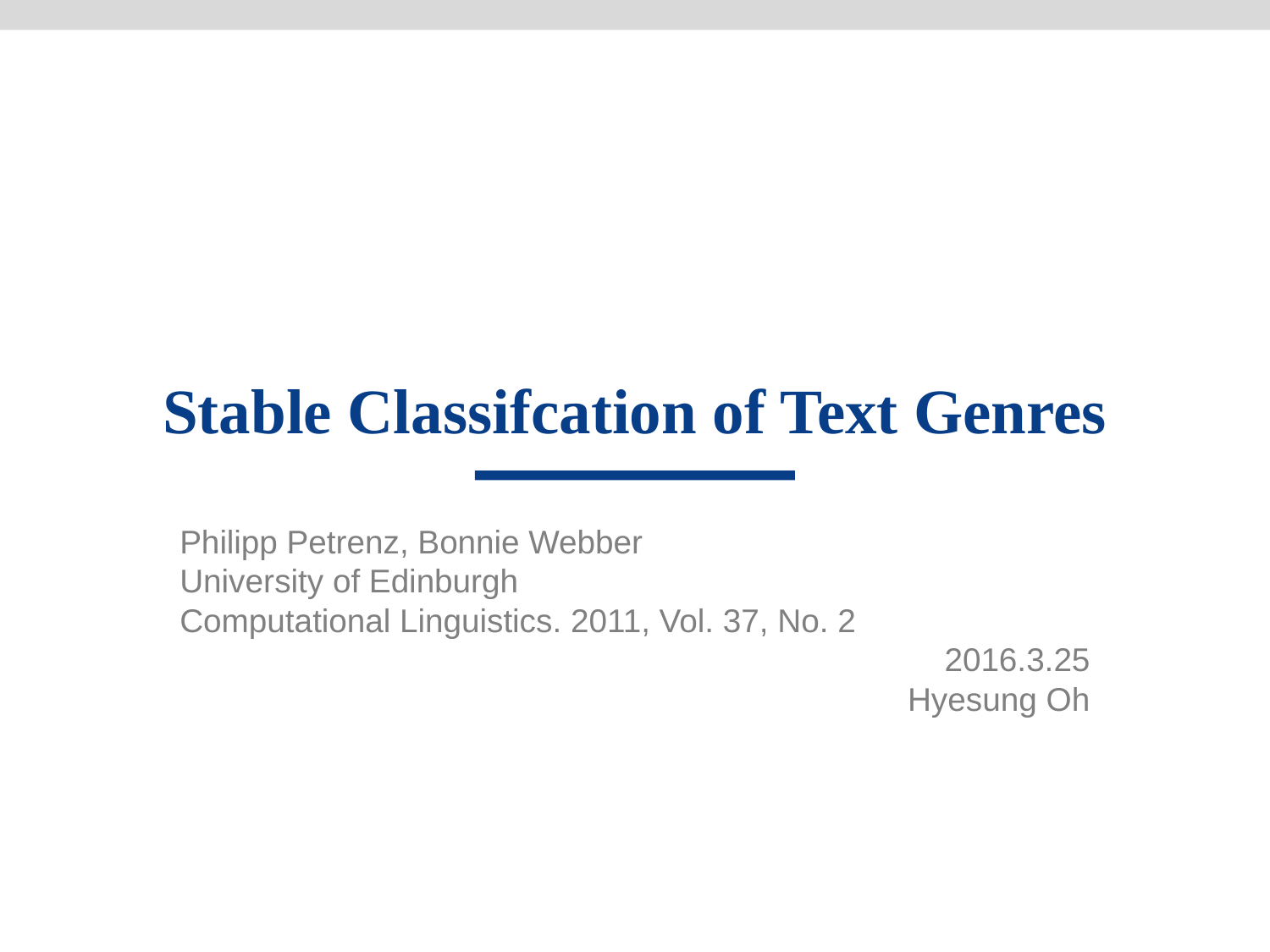

# Stable Classifcation of Text Genres
Philipp Petrenz, Bonnie Webber
University of Edinburgh
Computational Linguistics. 2011, Vol. 37, No. 2
2016.3.25
Hyesung Oh